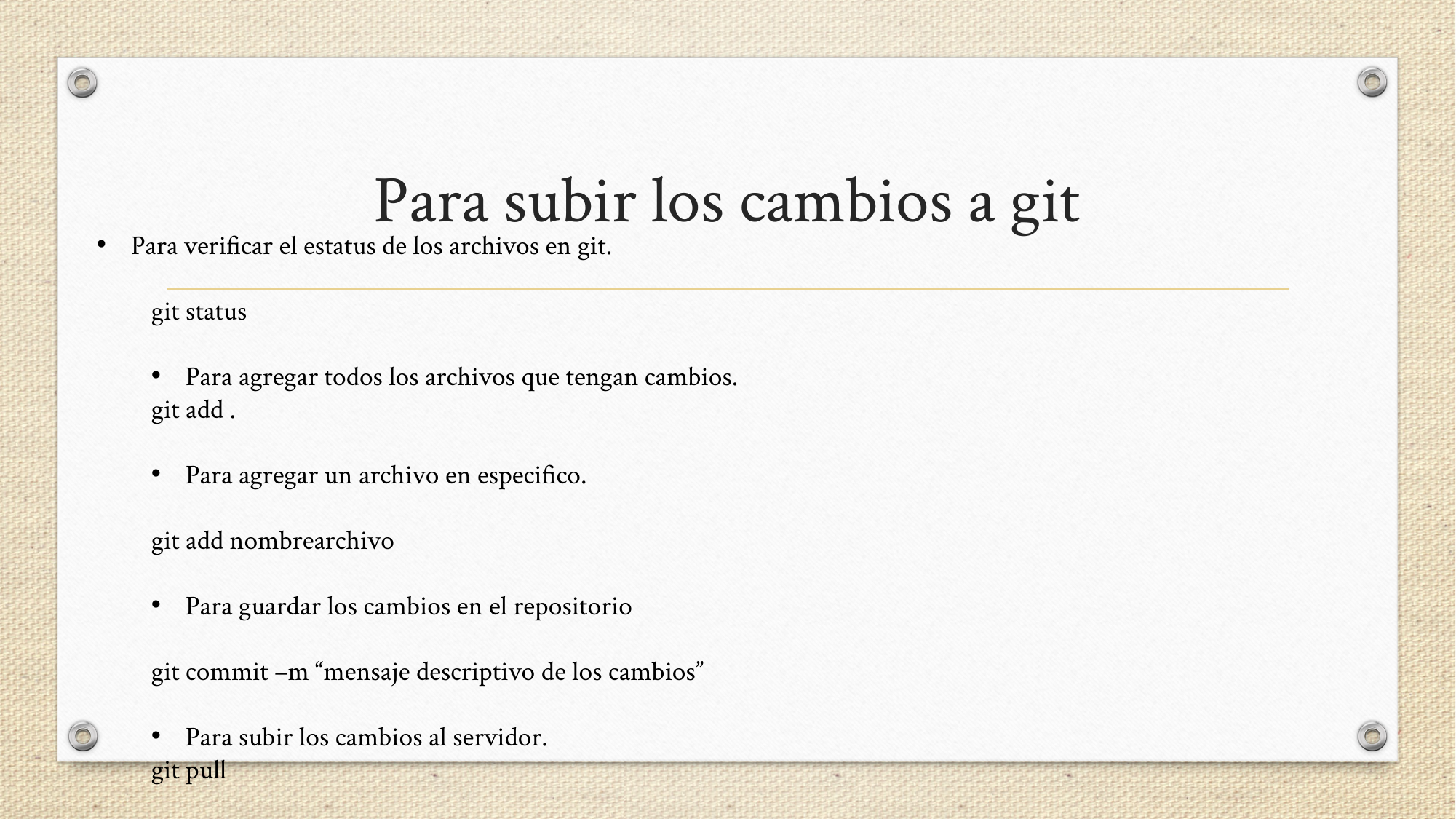

# Para subir los cambios a git
Para verificar el estatus de los archivos en git.

git status

Para agregar todos los archivos que tengan cambios.
git add .

Para agregar un archivo en especifico.

git add nombrearchivo

Para guardar los cambios en el repositorio

git commit –m “mensaje descriptivo de los cambios”

Para subir los cambios al servidor.
git pull